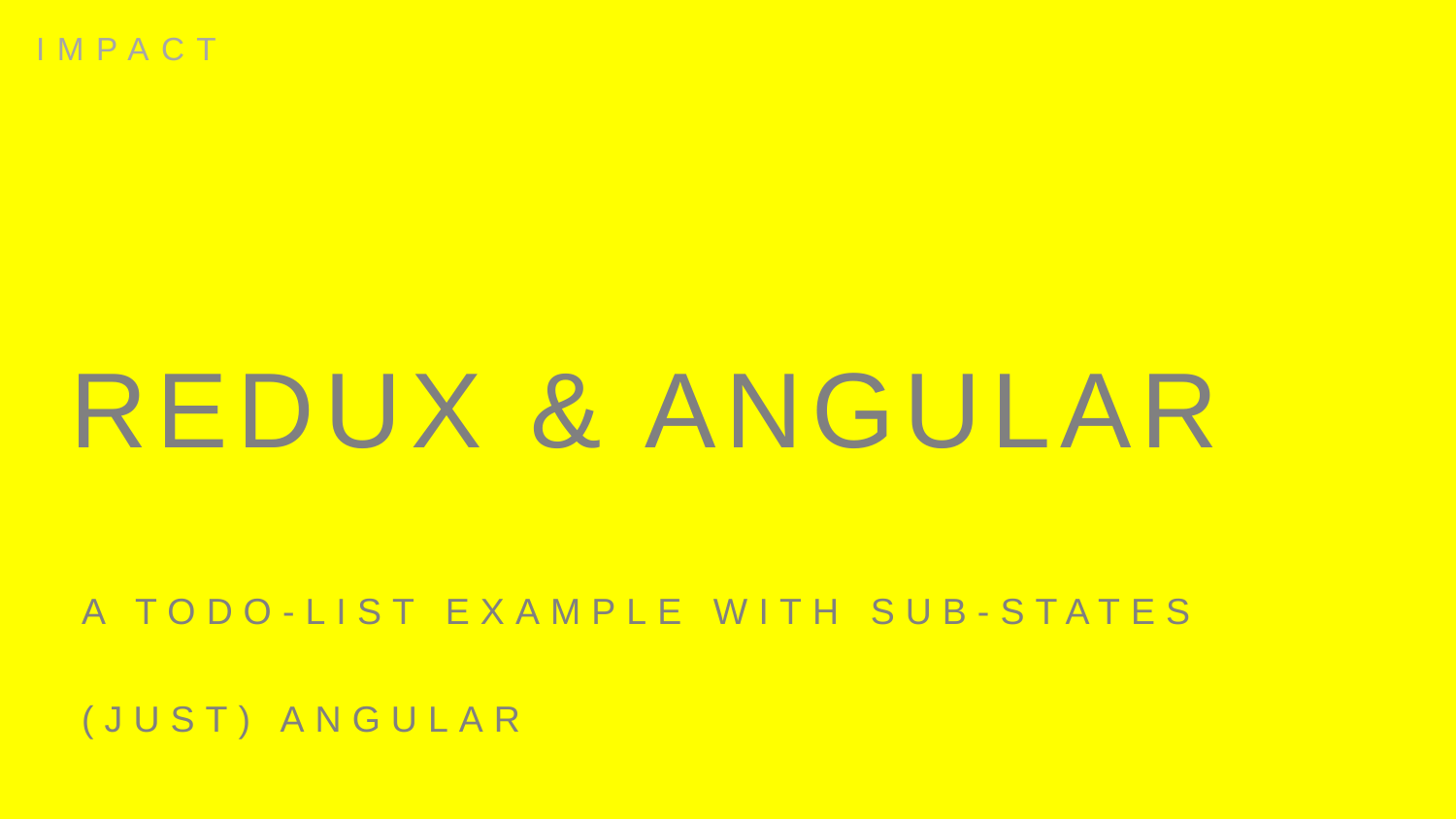

# Redux & angular
A todo-list example with sub-states

(JUST) Angular